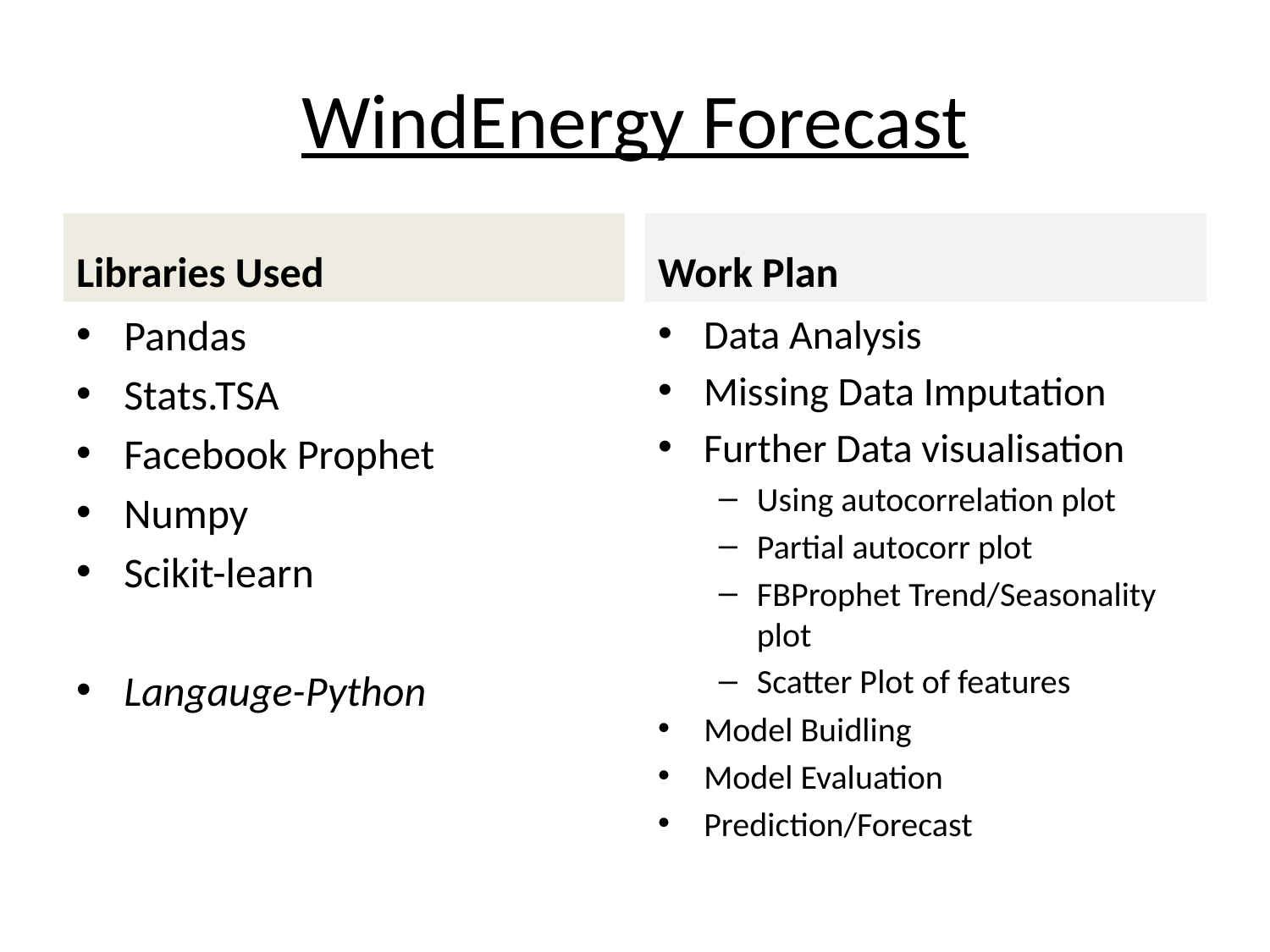

# WindEnergy Forecast
Libraries Used
Work Plan
Pandas
Stats.TSA
Facebook Prophet
Numpy
Scikit-learn

Langauge-Python

Data Analysis
Missing Data Imputation
Further Data visualisation
Using autocorrelation plot
Partial autocorr plot
FBProphet Trend/Seasonality plot
Scatter Plot of features
Model Buidling
Model Evaluation
Prediction/Forecast